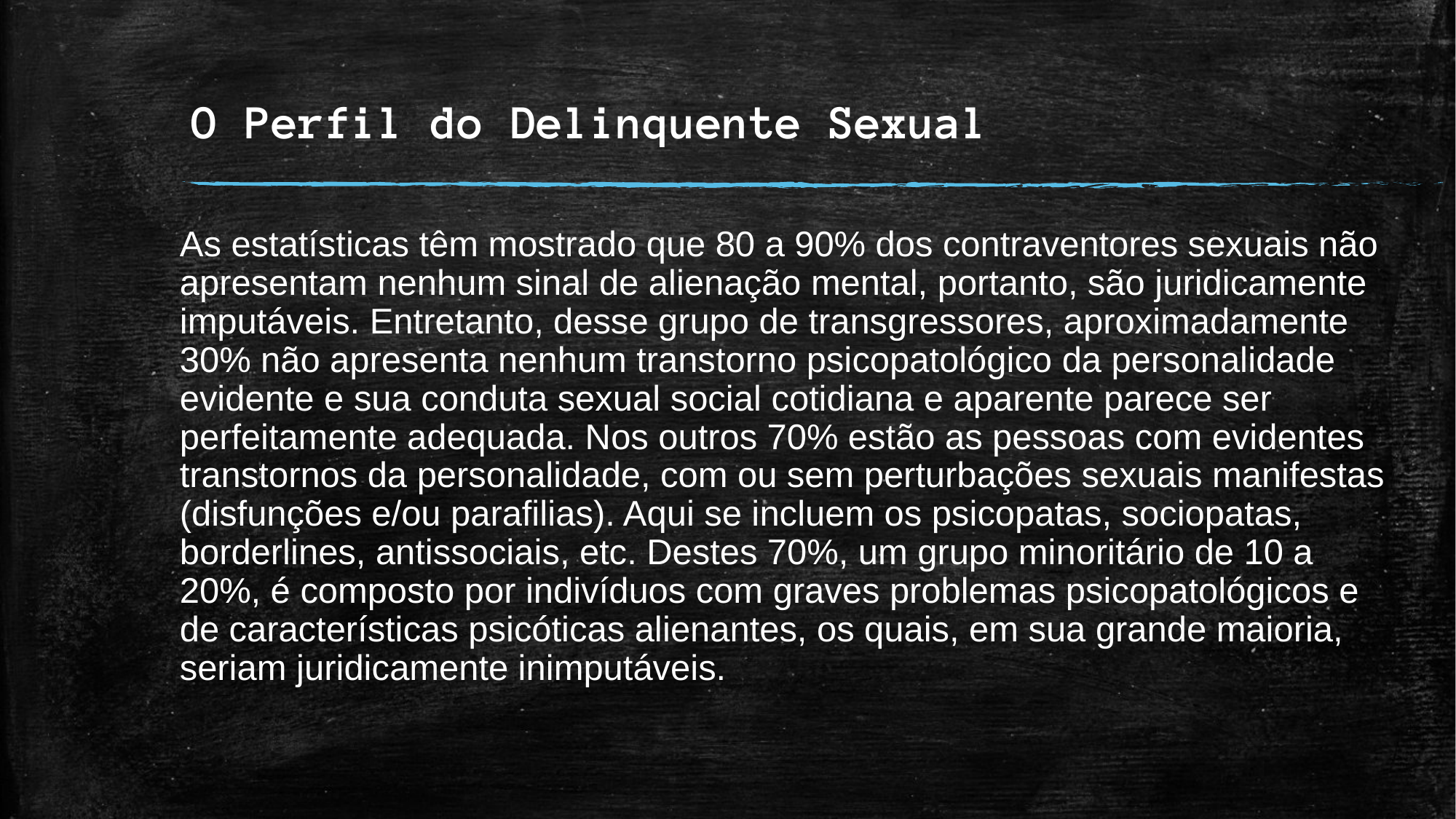

# O Perfil do Delinquente Sexual
As estatísticas têm mostrado que 80 a 90% dos contraventores sexuais não apresentam nenhum sinal de alienação mental, portanto, são juridicamente imputáveis. Entretanto, desse grupo de transgressores, aproximadamente 30% não apresenta nenhum transtorno psicopatológico da personalidade evidente e sua conduta sexual social cotidiana e aparente parece ser perfeitamente adequada. Nos outros 70% estão as pessoas com evidentes transtornos da personalidade, com ou sem perturbações sexuais manifestas (disfunções e/ou parafilias). Aqui se incluem os psicopatas, sociopatas, borderlines, antissociais, etc. Destes 70%, um grupo minoritário de 10 a 20%, é composto por indivíduos com graves problemas psicopatológicos e de características psicóticas alienantes, os quais, em sua grande maioria, seriam juridicamente inimputáveis.